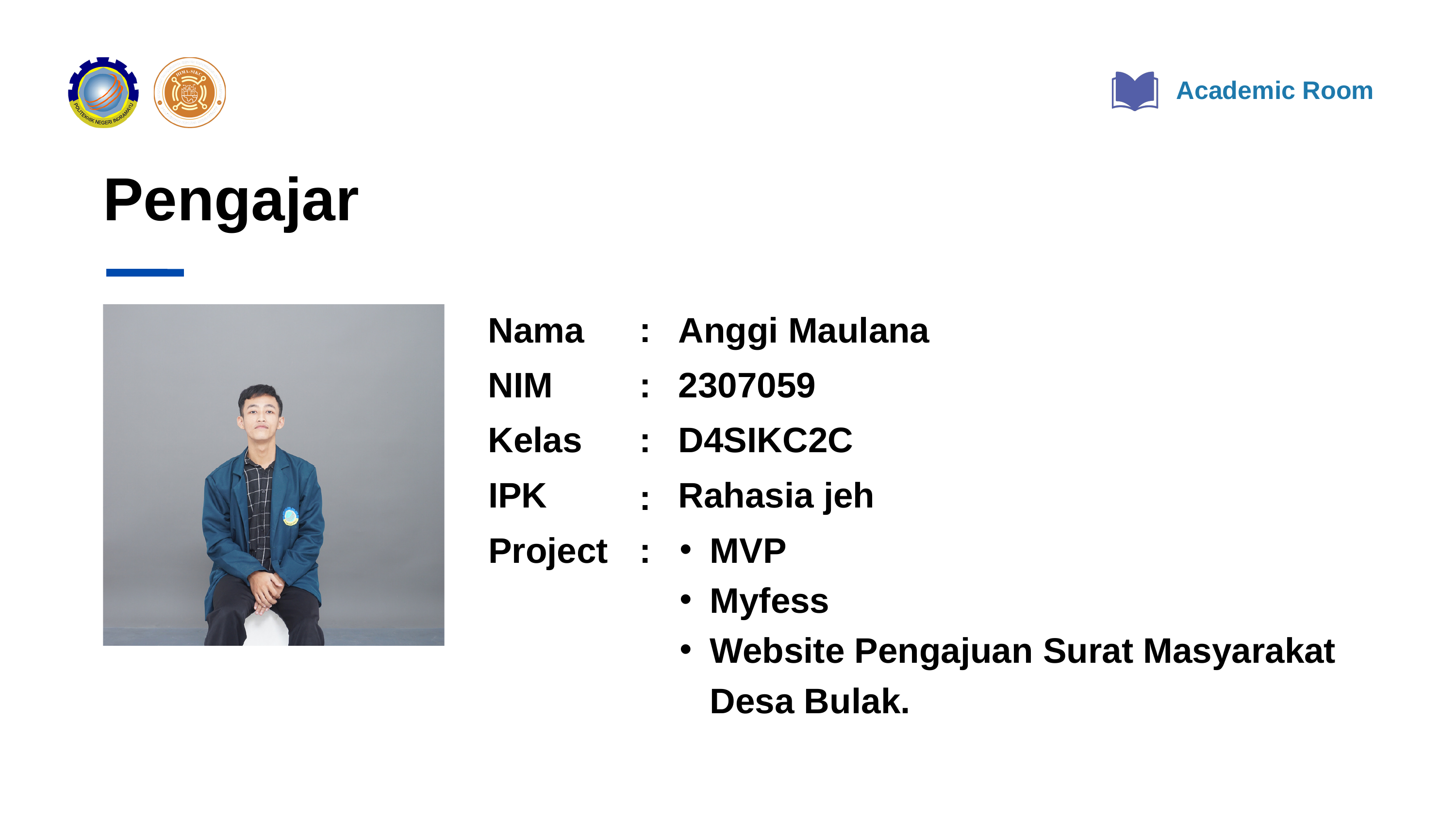

Academic Room
Pengajar

:
Nama
Anggi Maulana

NIM
:
2307059
Kelas
D4SIKC2C
:
IPK
Rahasia jeh
:
Project
:
MVP
Myfess
Website Pengajuan Surat Masyarakat Desa Bulak.